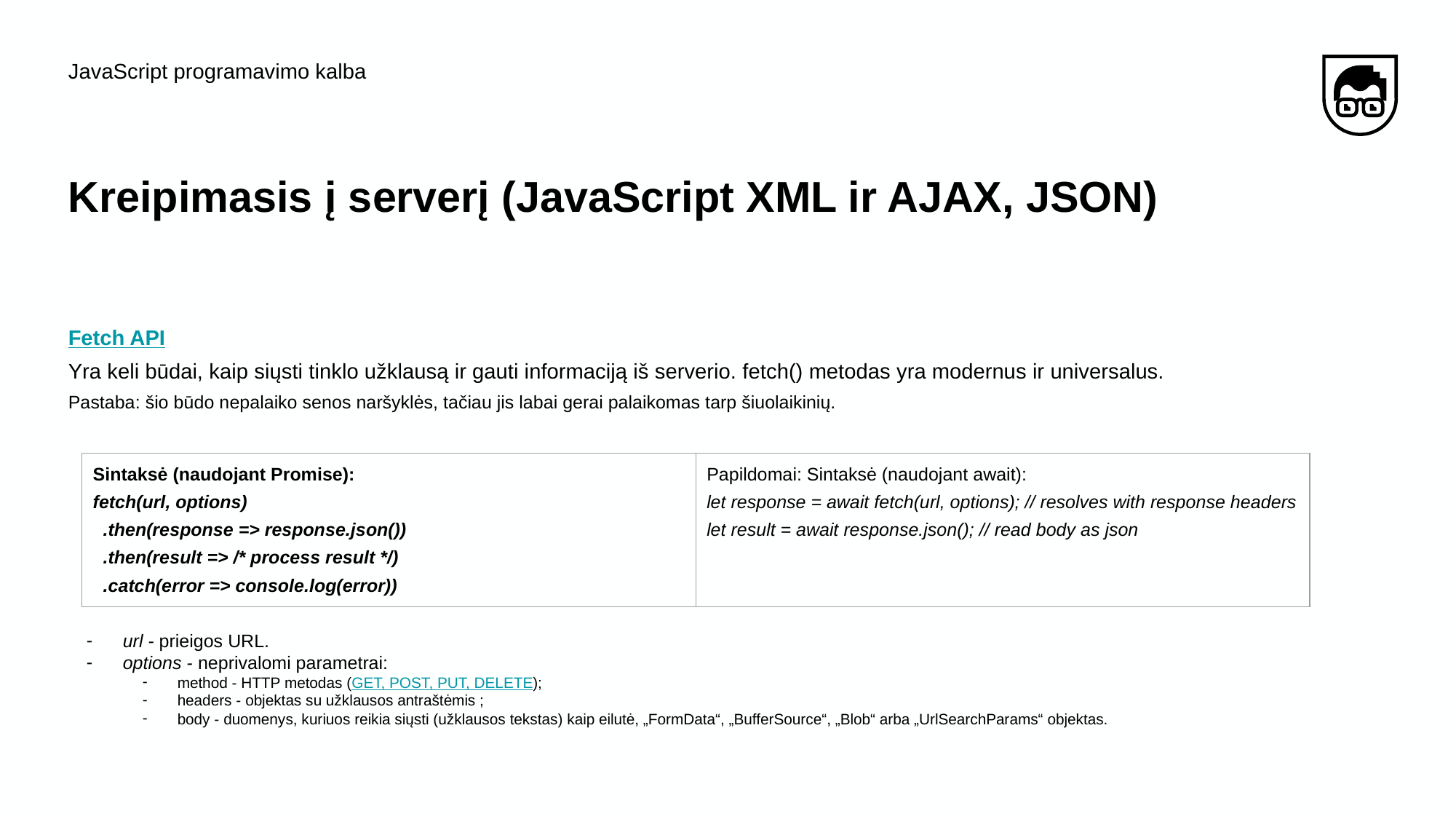

JavaScript programavimo kalba
# Kreipimasis į serverį (JavaScript XML ir AJAX, JSON)
Fetch API
Yra keli būdai, kaip siųsti tinklo užklausą ir gauti informaciją iš serverio. fetch() metodas yra modernus ir universalus.
Pastaba: šio būdo nepalaiko senos naršyklės, tačiau jis labai gerai palaikomas tarp šiuolaikinių.

url - prieigos URL.
options - neprivalomi parametrai:
method - HTTP metodas (GET, POST, PUT, DELETE);
headers - objektas su užklausos antraštėmis ;
body - duomenys, kuriuos reikia siųsti (užklausos tekstas) kaip eilutė, „FormData“, „BufferSource“, „Blob“ arba „UrlSearchParams“ objektas.

| Sintaksė (naudojant Promise): fetch(url, options) .then(response => response.json()) .then(result => /\* process result \*/) .catch(error => console.log(error)) | Papildomai: Sintaksė (naudojant await): let response = await fetch(url, options); // resolves with response headers let result = await response.json(); // read body as json |
| --- | --- |